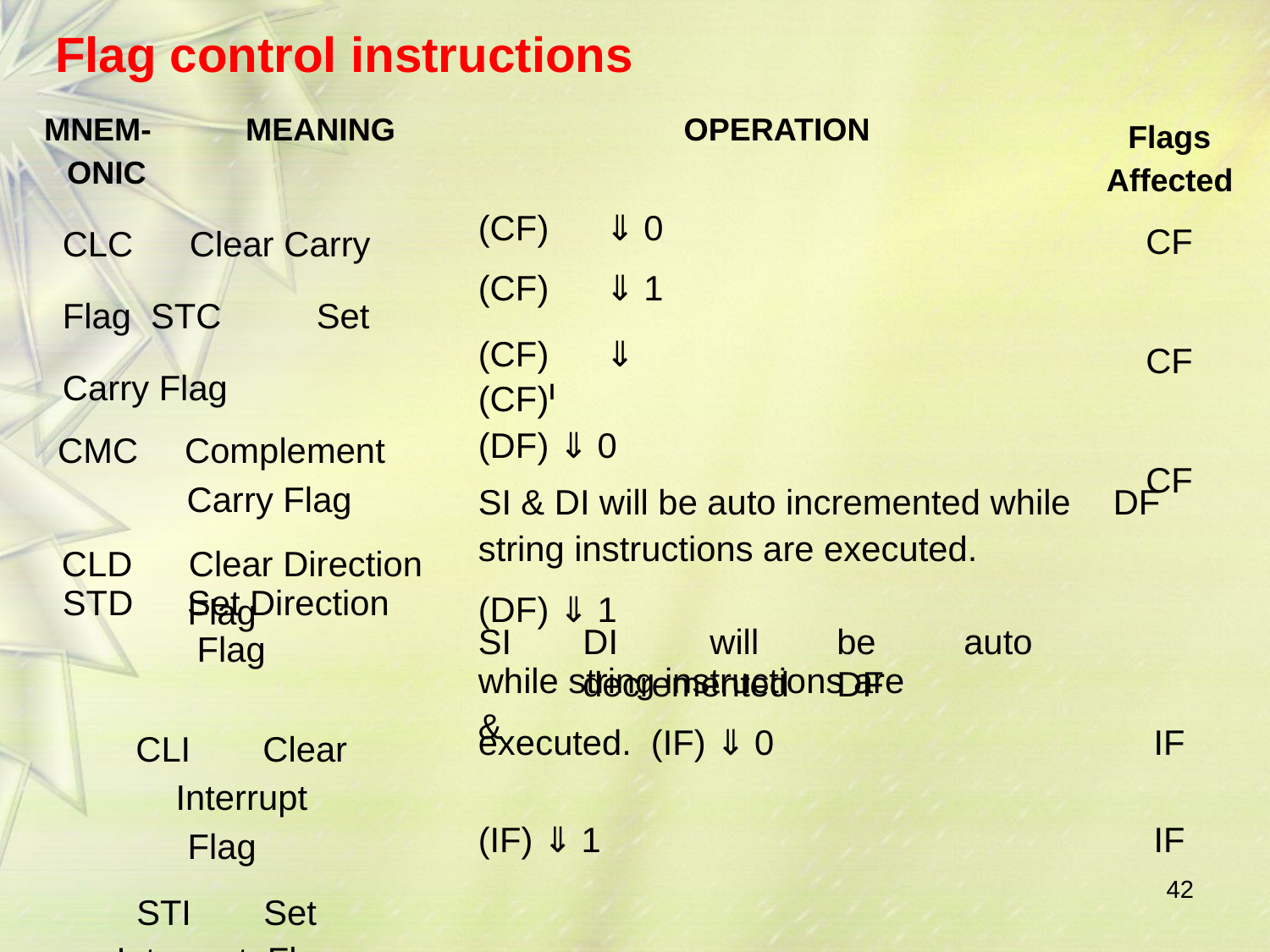

# Flag control instructions
MNEM-  ONIC
CLC	Clear Carry Flag  STC	Set Carry Flag
CMC	Complement
Carry Flag
CLD	Clear Direction
Flag
MEANING
OPERATION
Flags  Affected
CF  CF  CF
(CF)	⇓ 0
(CF)	⇓ 1
(CF)	⇓ (CF)l
(DF) ⇓ 0
SI & DI will be auto incremented while	DF  string instructions are executed.
(DF) ⇓ 1
STD	Set Direction  Flag
SI	&
DI	will	be	auto	decremented	DF
while string instructions are executed.  (IF) ⇓ 0
CLI	Clear Interrupt
Flag
STI	Set Interrupt  Flag
IF
IF
42
(IF) ⇓ 1